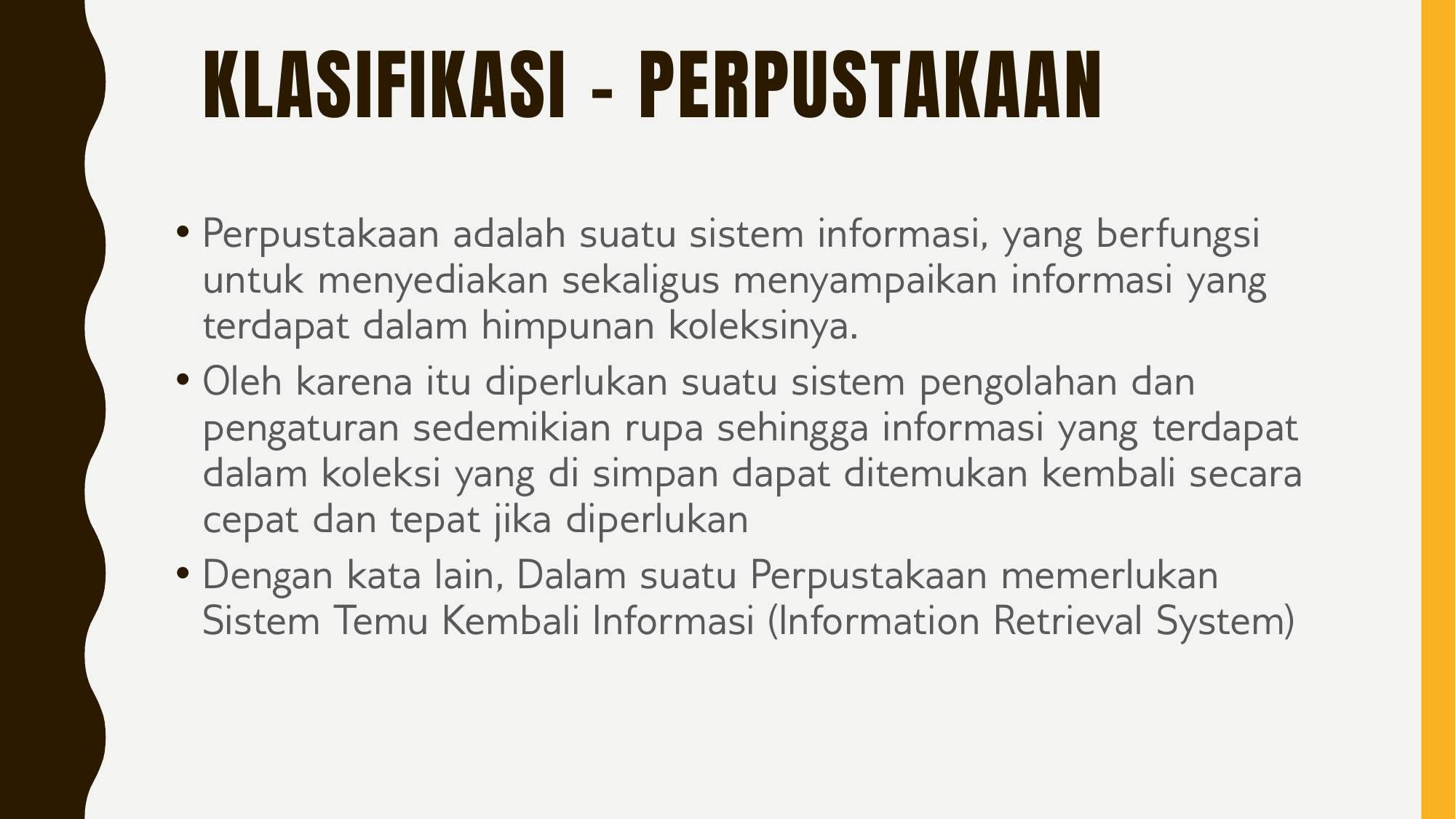

# Klasifikasi - Perpustakaan
Perpustakaan adalah suatu sistem informasi, yang berfungsi untuk menyediakan sekaligus menyampaikan informasi yang terdapat dalam himpunan koleksinya.
Oleh karena itu diperlukan suatu sistem pengolahan dan pengaturan sedemikian rupa sehingga informasi yang terdapat dalam koleksi yang di simpan dapat ditemukan kembali secara cepat dan tepat jika diperlukan
Dengan kata lain, Dalam suatu Perpustakaan memerlukan Sistem Temu Kembali Informasi (Information Retrieval System)